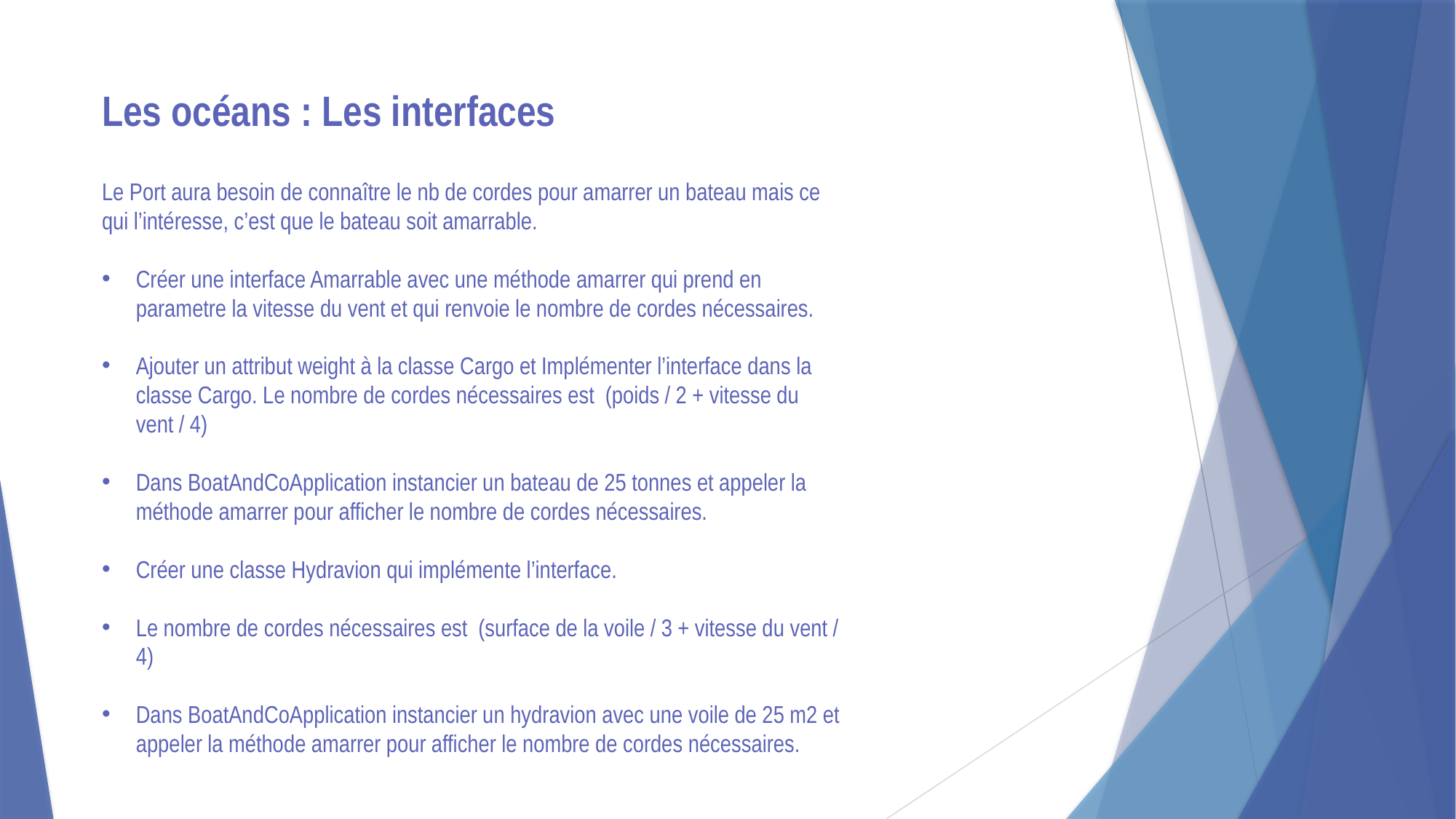

Les océans : Les interfaces
Le Port aura besoin de connaître le nb de cordes pour amarrer un bateau mais ce qui l’intéresse, c’est que le bateau soit amarrable.

Créer une interface Amarrable avec une méthode amarrer qui prend en parametre la vitesse du vent et qui renvoie le nombre de cordes nécessaires.

Ajouter un attribut weight à la classe Cargo et Implémenter l’interface dans la classe Cargo. Le nombre de cordes nécessaires est  (poids / 2 + vitesse du vent / 4)

Dans BoatAndCoApplication instancier un bateau de 25 tonnes et appeler la méthode amarrer pour afficher le nombre de cordes nécessaires.

Créer une classe Hydravion qui implémente l’interface.

Le nombre de cordes nécessaires est  (surface de la voile / 3 + vitesse du vent / 4)

Dans BoatAndCoApplication instancier un hydravion avec une voile de 25 m2 et appeler la méthode amarrer pour afficher le nombre de cordes nécessaires.